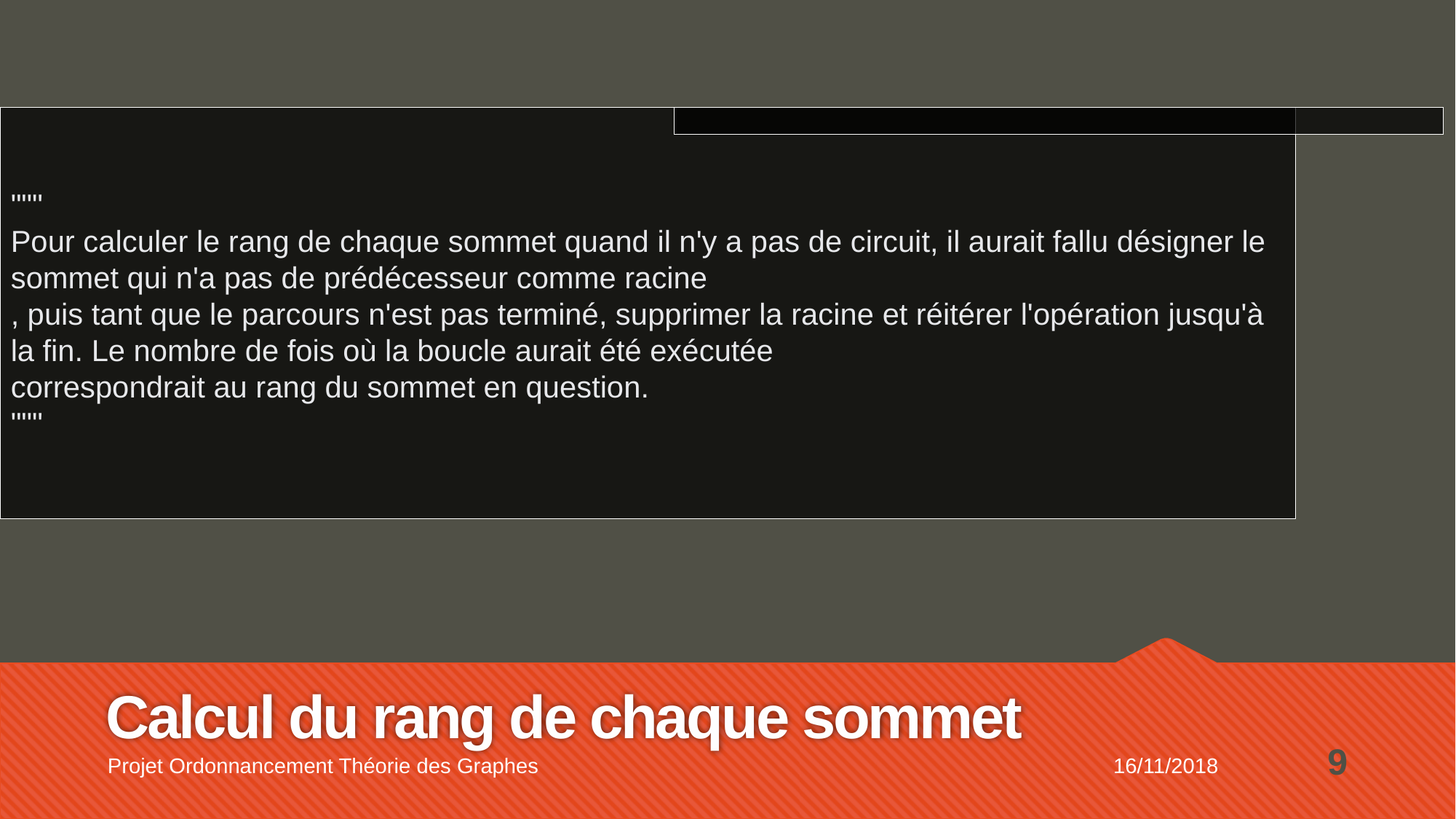

"""
Pour calculer le rang de chaque sommet quand il n'y a pas de circuit, il aurait fallu désigner le sommet qui n'a pas de prédécesseur comme racine
, puis tant que le parcours n'est pas terminé, supprimer la racine et réitérer l'opération jusqu'à la fin. Le nombre de fois où la boucle aurait été exécutée
correspondrait au rang du sommet en question.
"""

# Calcul du rang de chaque sommet
9
Projet Ordonnancement Théorie des Graphes
16/11/2018